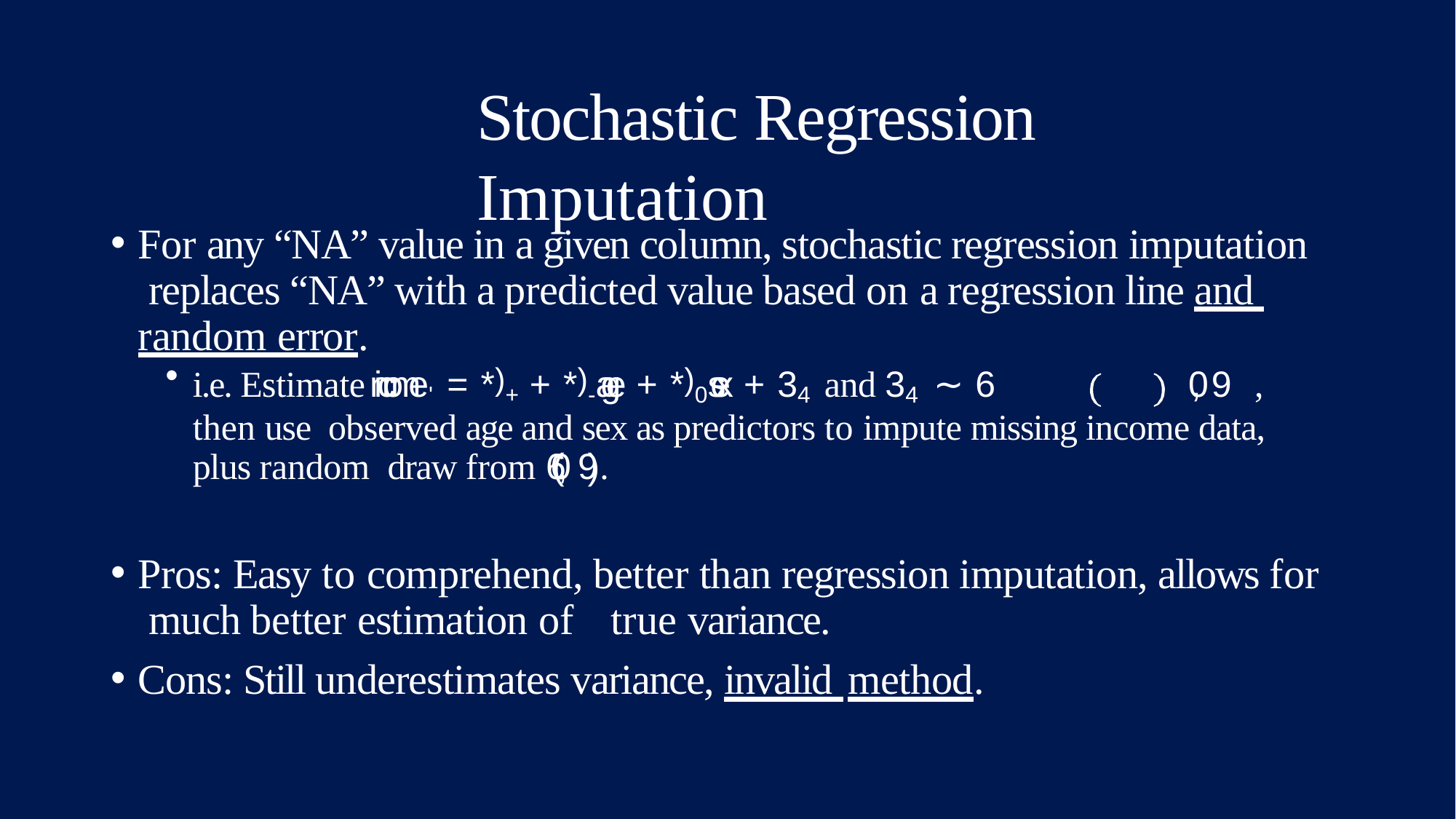

# Stochastic Regression Imputation
For any “NA” value in a given column, stochastic regression imputation  replaces “NA” with a predicted value based on a regression line and  random error.
i.e. Estimate income' =  *)+ +  *)-age +  *)0sex +  34 and 34 ∼ 6	0, 9	, then use  observed age and sex as predictors to impute missing income data, plus random  draw from 6(0, 9).

Pros: Easy to comprehend, better than regression imputation, allows for  much better estimation of	true variance.
Cons: Still underestimates variance, invalid method.